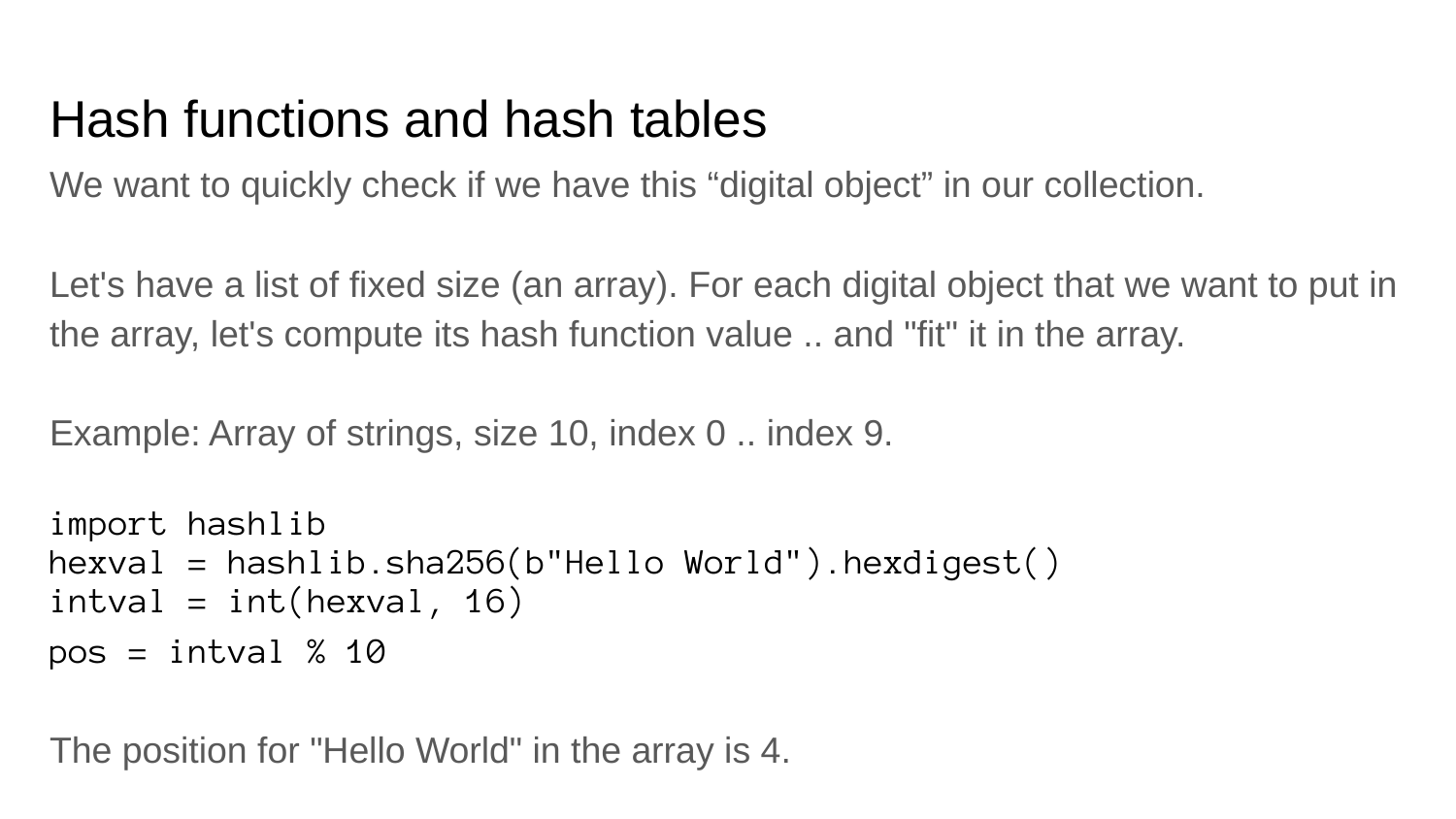

# Hash functions and hash tables
We want to quickly check if we have this “digital object” in our collection.

Let's have a list of fixed size (an array). For each digital object that we want to put in the array, let's compute its hash function value .. and "fit" it in the array.

Example: Array of strings, size 10, index 0 .. index 9.

import hashlib
hexval = hashlib.sha256(b"Hello World").hexdigest()
intval = int(hexval, 16)
pos = intval % 10

The position for "Hello World" in the array is 4.